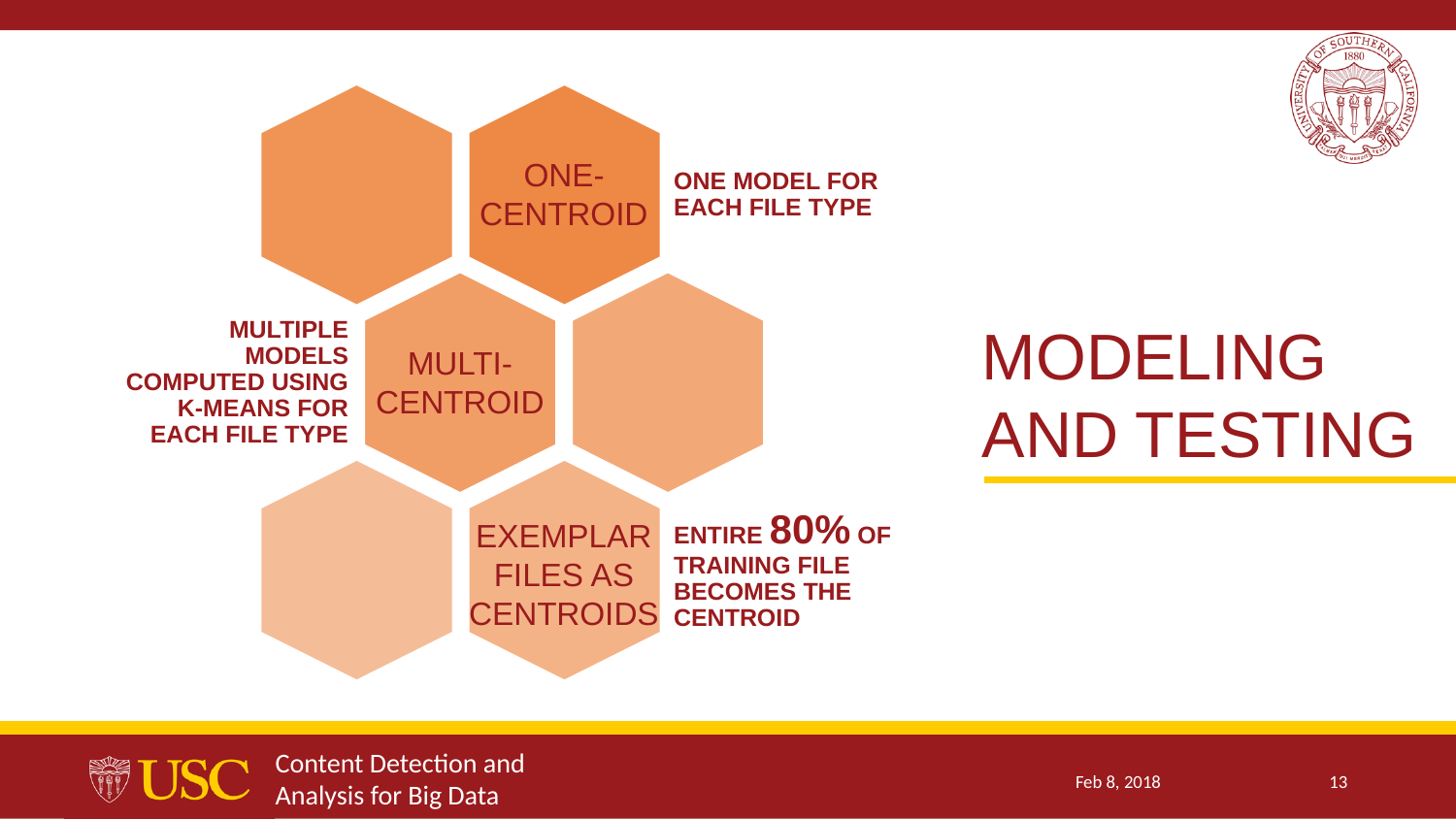

ONE MODEL FOR EACH FILE TYPE

MULTIPLE MODELS COMPUTED USING K-MEANS FOR EACH FILE TYPE

ENTIRE 80% OF TRAINING FILE BECOMES THE CENTROID

ONE- CENTROID
MODELING AND TESTING
MULTI-CENTROID
EXEMPLAR FILES AS CENTROIDS
Content Detection and Analysis for Big Data

Feb 8, 2018
13